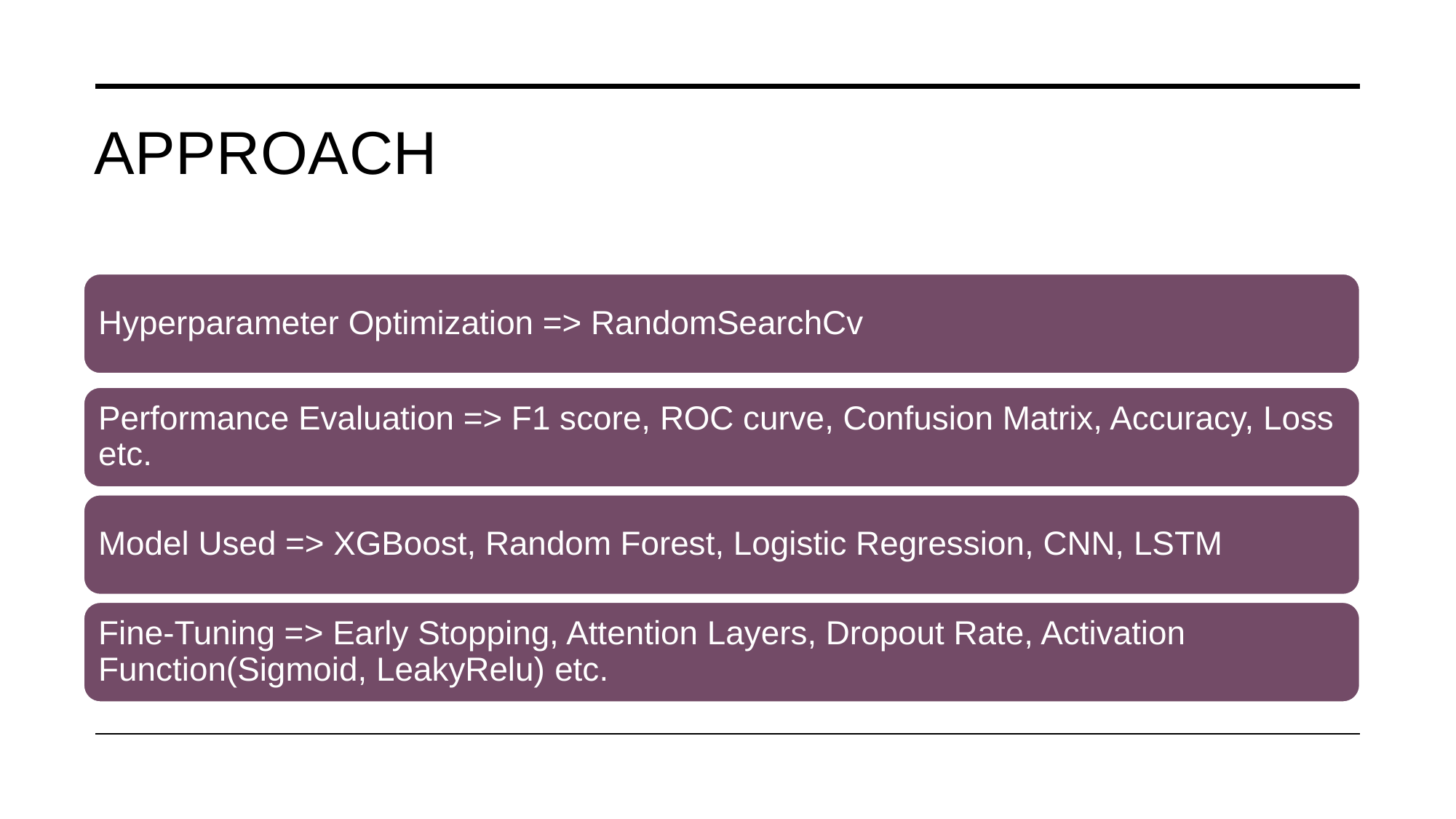

# Approach
Hyperparameter Optimization => RandomSearchCv
Performance Evaluation => F1 score, ROC curve, Confusion Matrix, Accuracy, Loss etc.
Model Used => XGBoost, Random Forest, Logistic Regression, CNN, LSTM
Fine-Tuning => Early Stopping, Attention Layers, Dropout Rate, Activation Function(Sigmoid, LeakyRelu) etc.